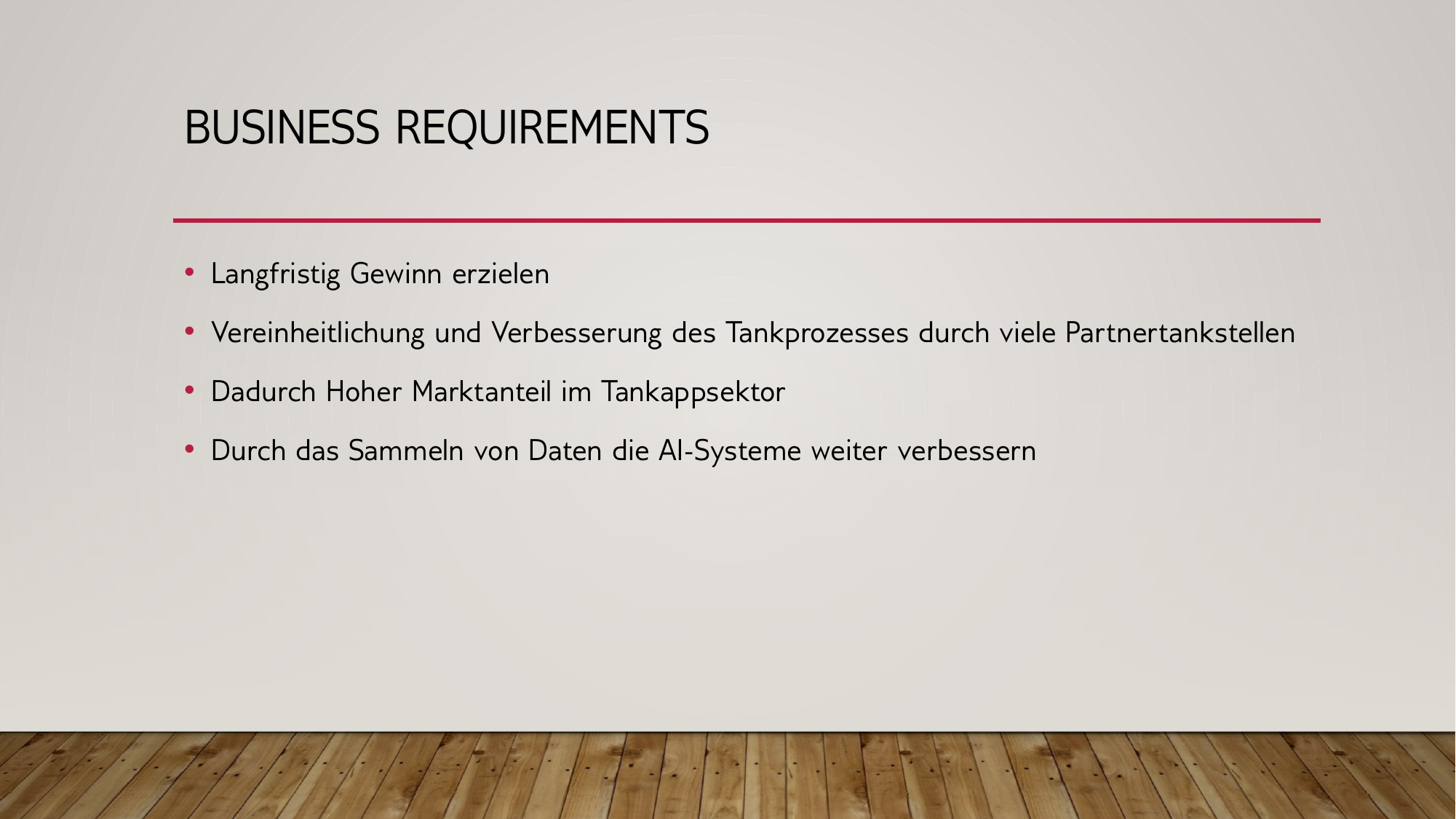

# Business requirements
Langfristig Gewinn erzielen
Vereinheitlichung und Verbesserung des Tankprozesses durch viele Partnertankstellen
Dadurch Hoher Marktanteil im Tankappsektor
Durch das Sammeln von Daten die AI-Systeme weiter verbessern